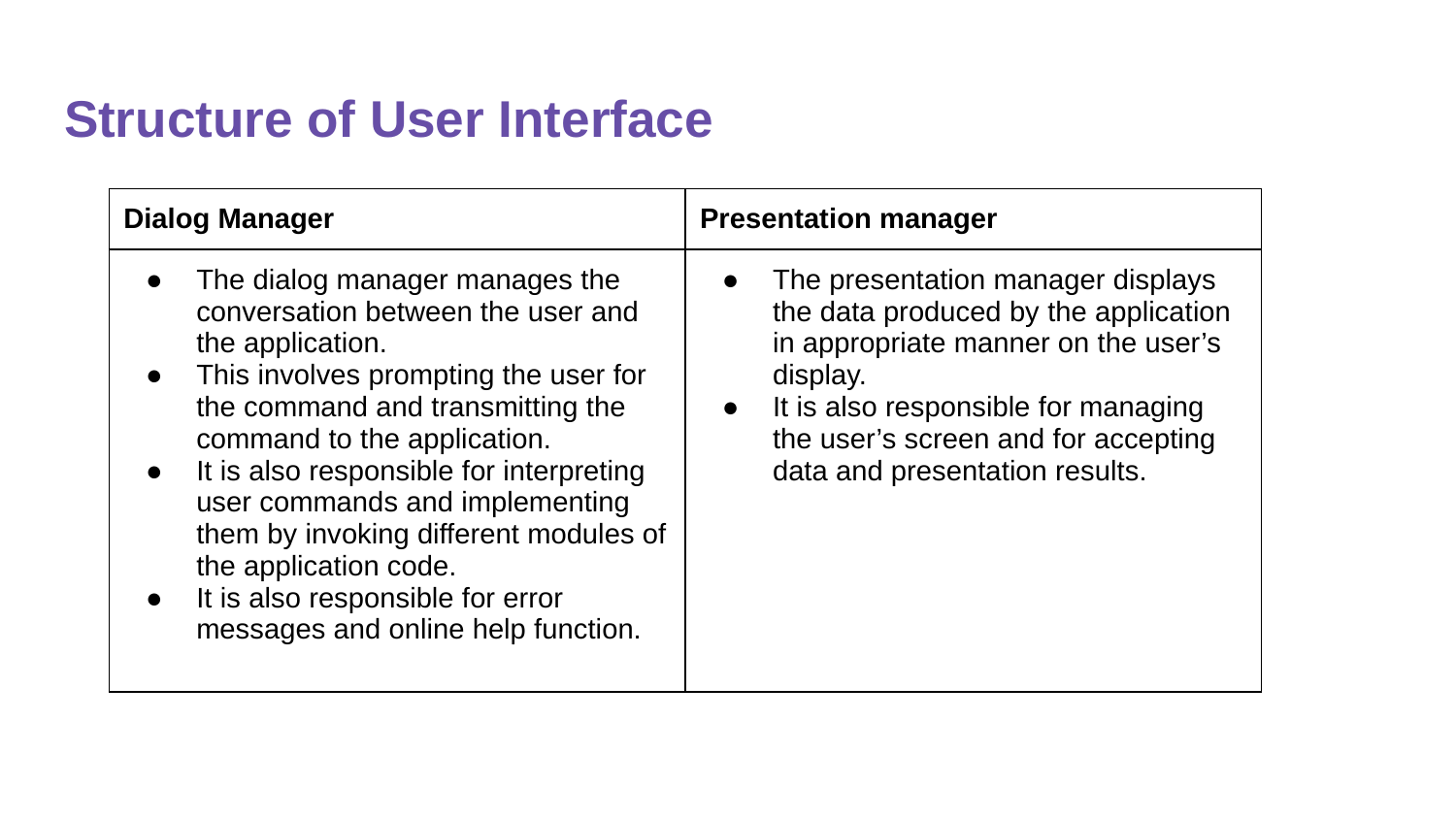

# Structure of User Interface

| Dialog Manager | Presentation manager |
| --- | --- |
| The dialog manager manages the conversation between the user and the application. This involves prompting the user for the command and transmitting the command to the application. It is also responsible for interpreting user commands and implementing them by invoking different modules of the application code. It is also responsible for error messages and online help function. | The presentation manager displays the data produced by the application in appropriate manner on the user’s display. It is also responsible for managing the user’s screen and for accepting data and presentation results. |